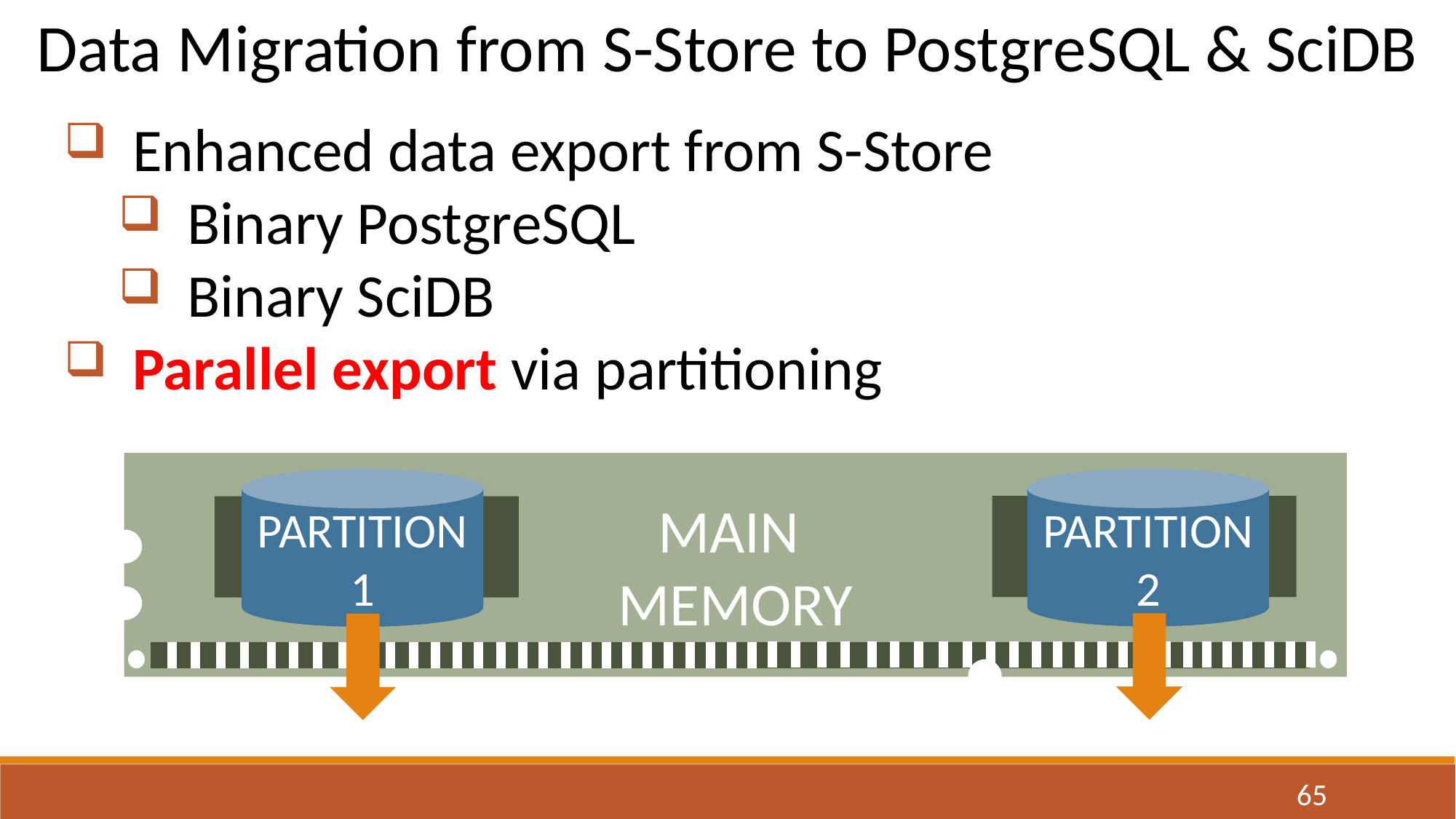

Data Migration from S-Store to PostgreSQL & SciDB
Enhanced data export from S-Store
Binary PostgreSQL
Binary SciDB
Parallel export via partitioning

MAIN
MEMORY
PARTITION
2
PARTITION
1

65